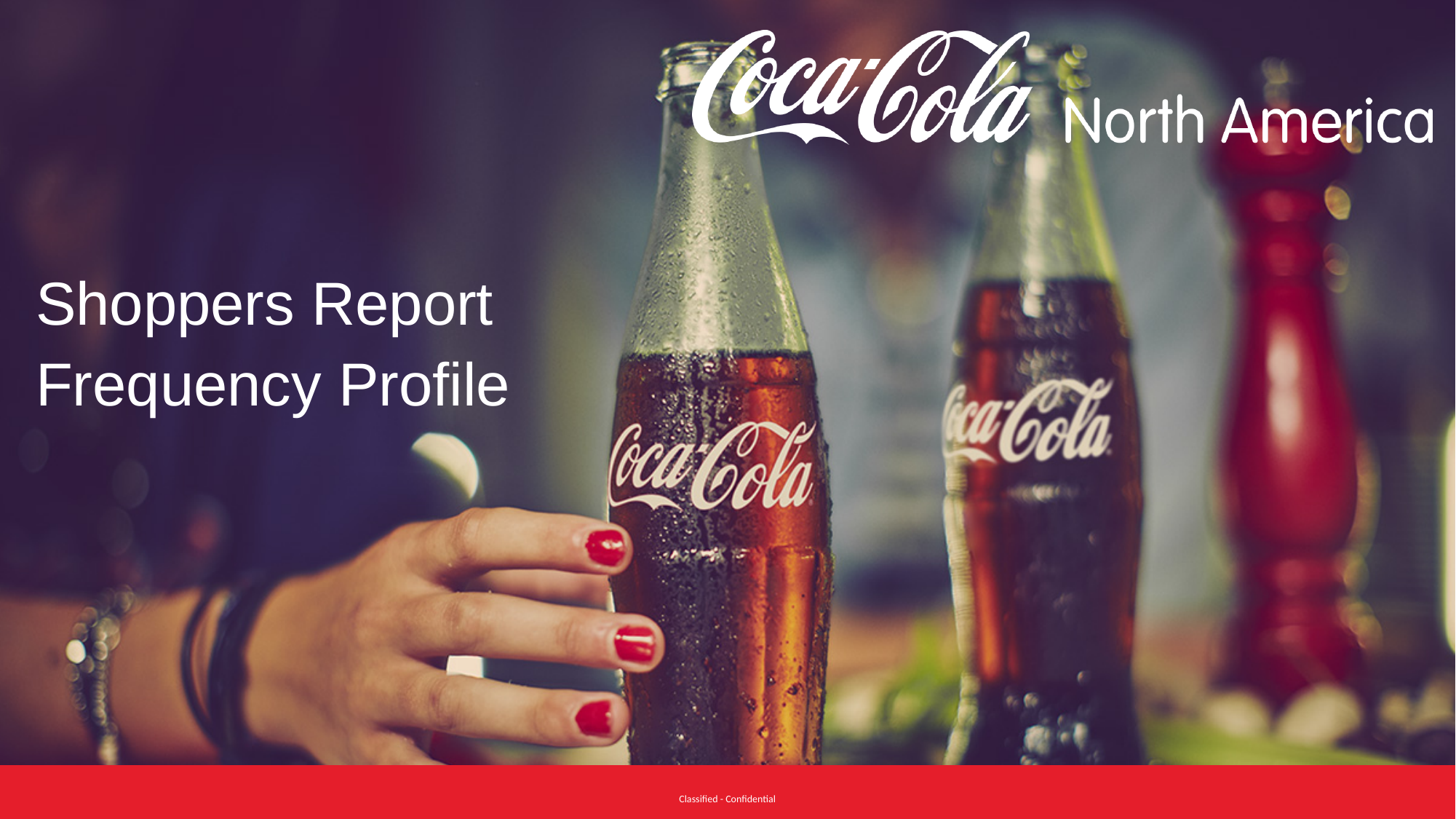

Shoppers Report
Frequency Profile

Classified - Confidential
Classified - Confidential